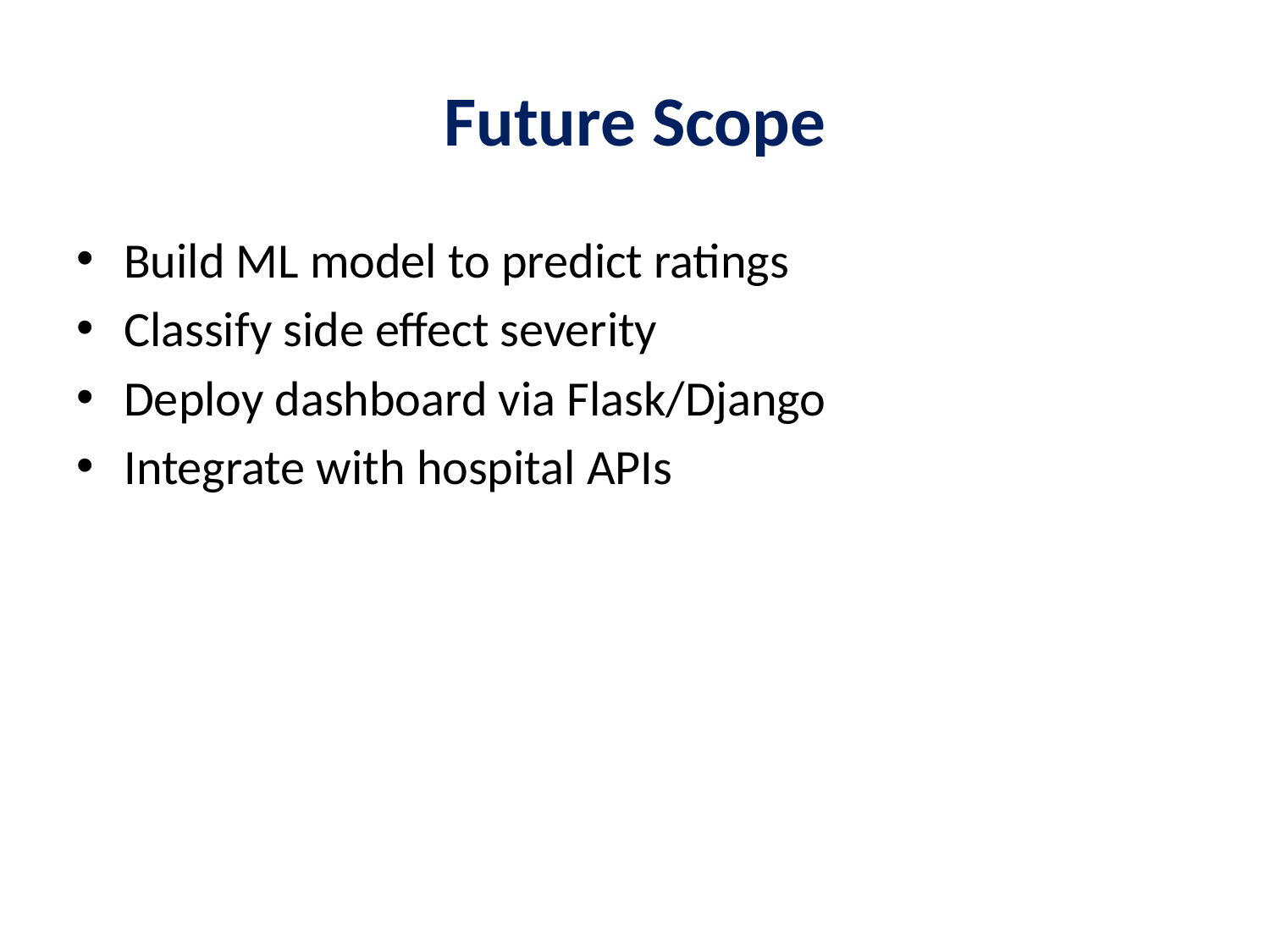

# Future Scope
Build ML model to predict ratings
Classify side effect severity
Deploy dashboard via Flask/Django
Integrate with hospital APIs